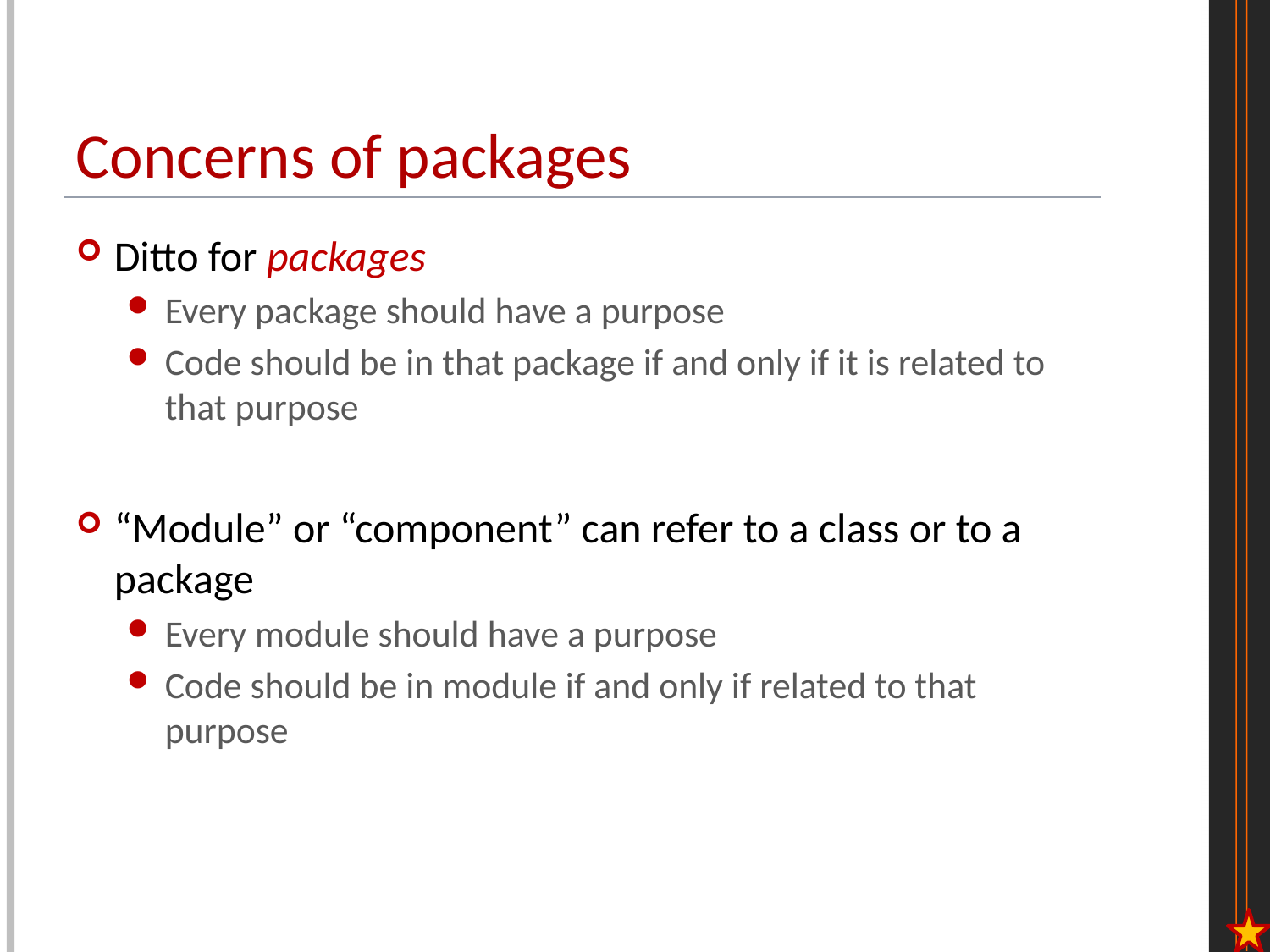

# Concerns of packages
Ditto for packages
Every package should have a purpose
Code should be in that package if and only if it is related to that purpose

“Module” or “component” can refer to a class or to a package
Every module should have a purpose
Code should be in module if and only if related to that purpose